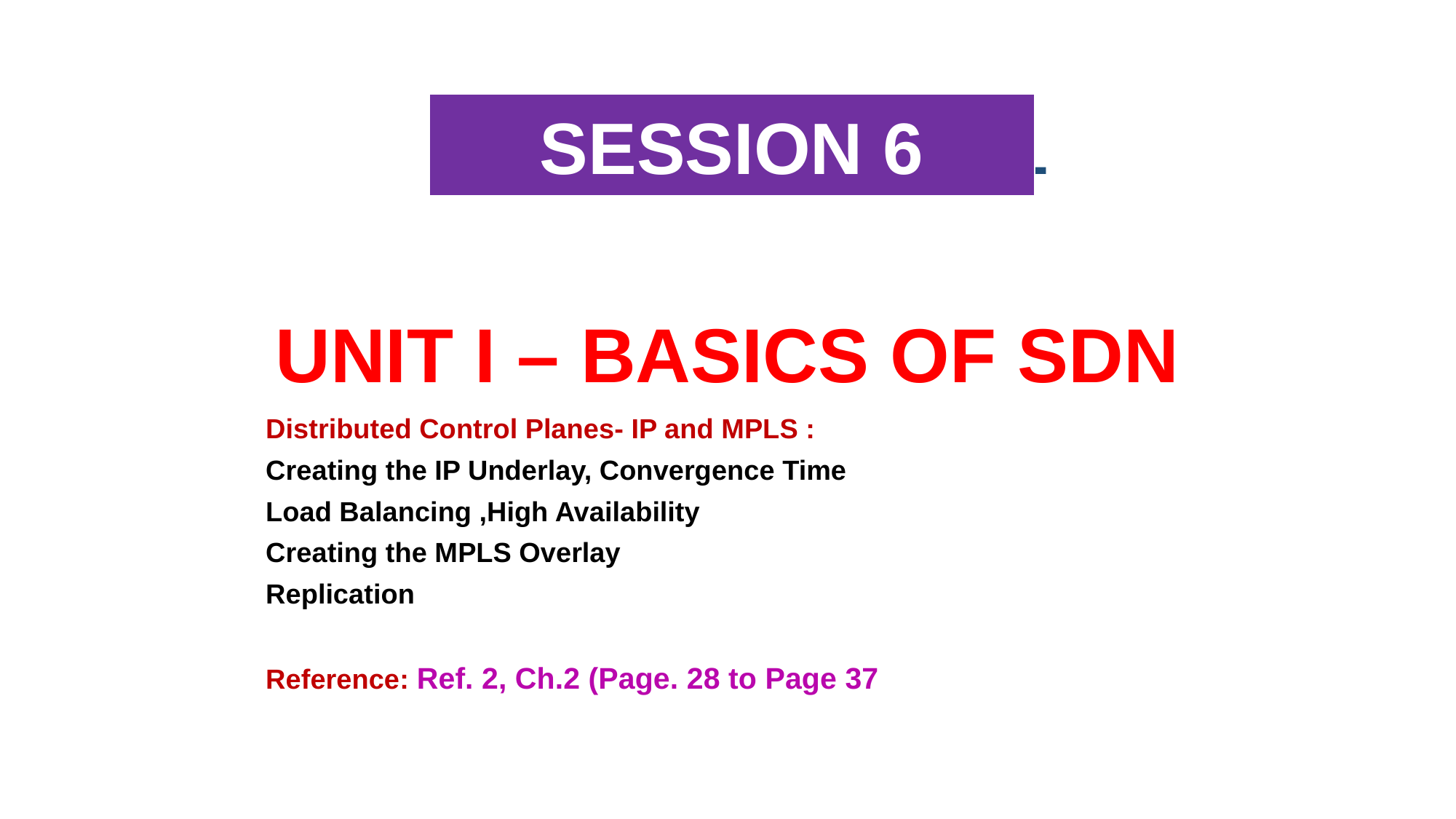

UNIT I – SESSION 1
SESSION 6
# UNIT I – BASICS OF SDN
Distributed Control Planes- IP and MPLS :
Creating the IP Underlay, Convergence Time
Load Balancing ,High Availability
Creating the MPLS Overlay
Replication

Reference: Ref. 2, Ch.2 (Page. 28 to Page 37